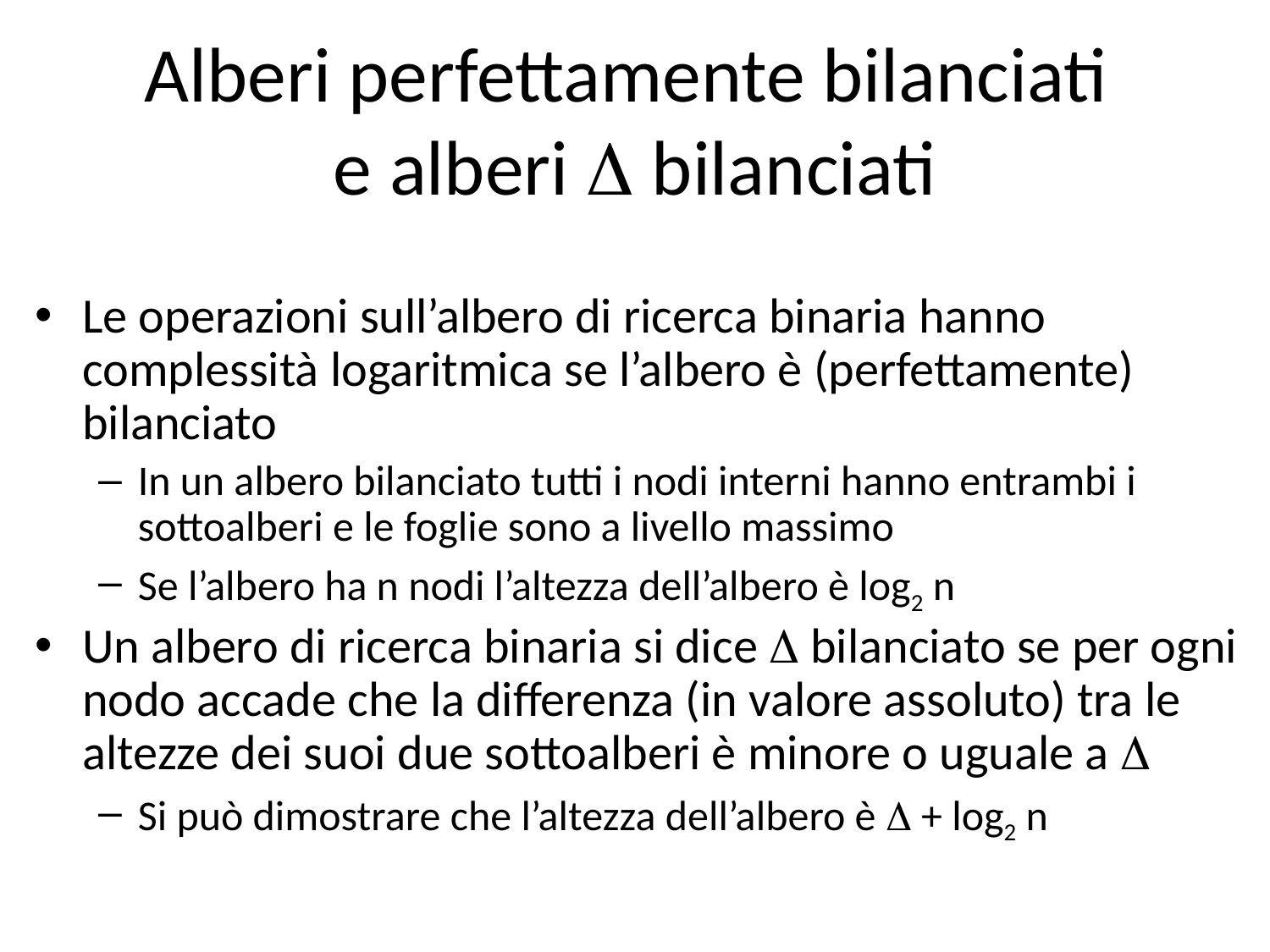

# Alberi perfettamente bilanciati e alberi Δ bilanciati
Le operazioni sull’albero di ricerca binaria hanno complessità logaritmica se l’albero è (perfettamente) bilanciato
In un albero bilanciato tutti i nodi interni hanno entrambi i sottoalberi e le foglie sono a livello massimo
Se l’albero ha n nodi l’altezza dell’albero è log2 n
Un albero di ricerca binaria si dice Δ bilanciato se per ogni nodo accade che la differenza (in valore assoluto) tra le altezze dei suoi due sottoalberi è minore o uguale a Δ
Si può dimostrare che l’altezza dell’albero è Δ + log2 n